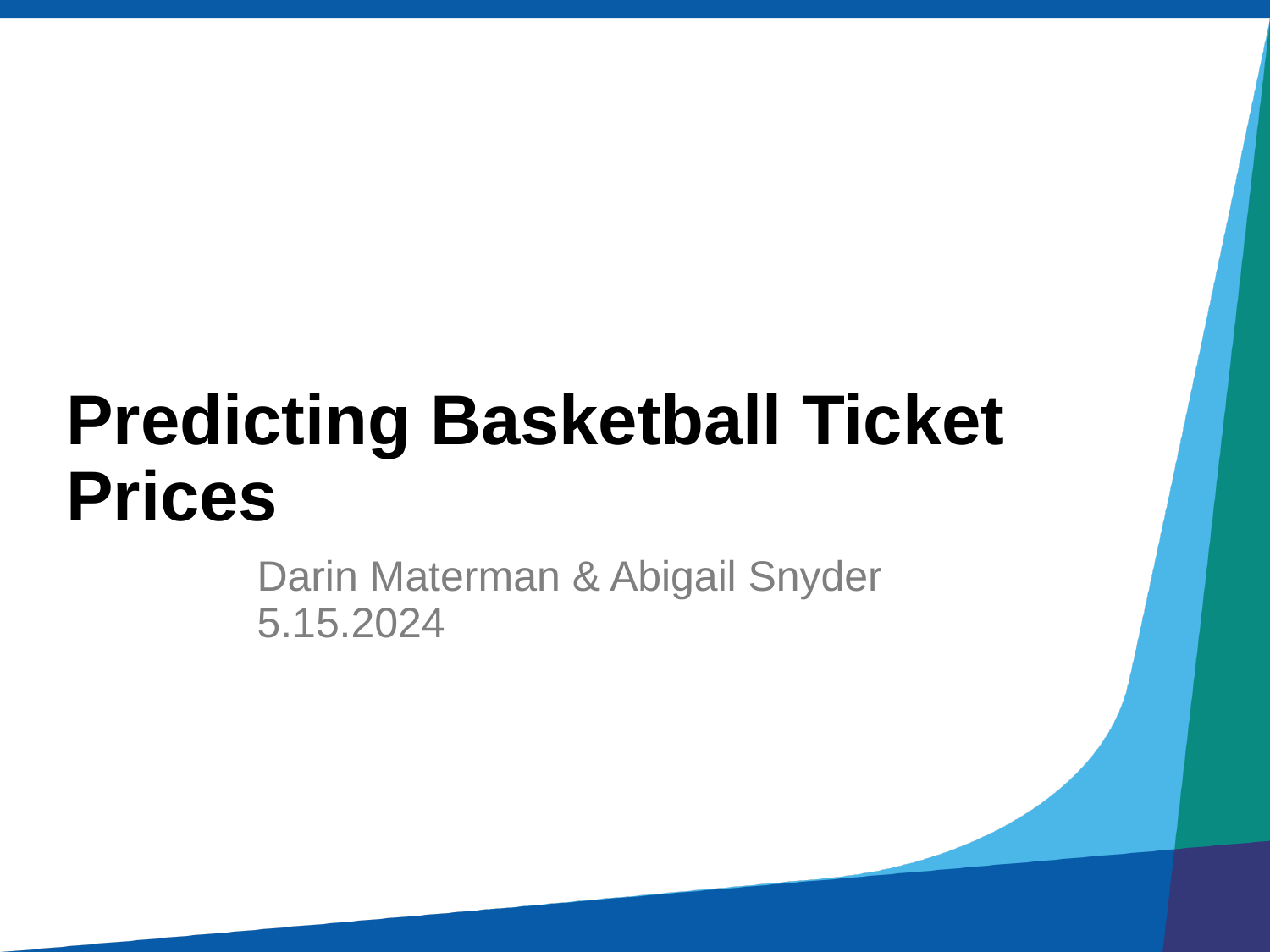

# Predicting Basketball Ticket Prices
Darin Materman & Abigail Snyder
5.15.2024